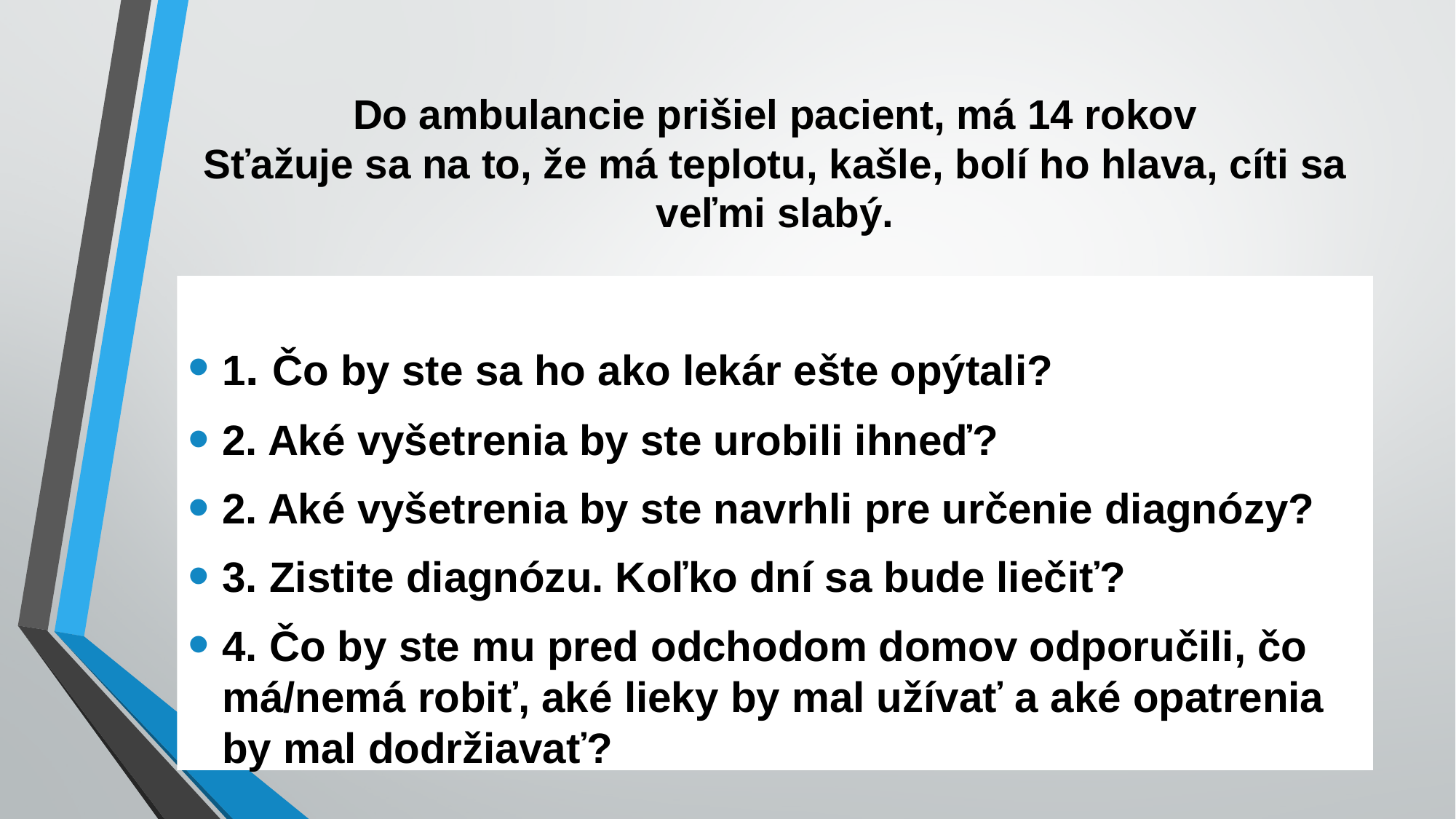

# Do ambulancie prišiel pacient, má 14 rokov Sťažuje sa na to, že má teplotu, kašle, bolí ho hlava, cíti sa veľmi slabý.

1. Čo by ste sa ho ako lekár ešte opýtali?
2. Aké vyšetrenia by ste urobili ihneď?
2. Aké vyšetrenia by ste navrhli pre určenie diagnózy?
3. Zistite diagnózu. Koľko dní sa bude liečiť?
4. Čo by ste mu pred odchodom domov odporučili, čo má/nemá robiť, aké lieky by mal užívať a aké opatrenia by mal dodržiavať?